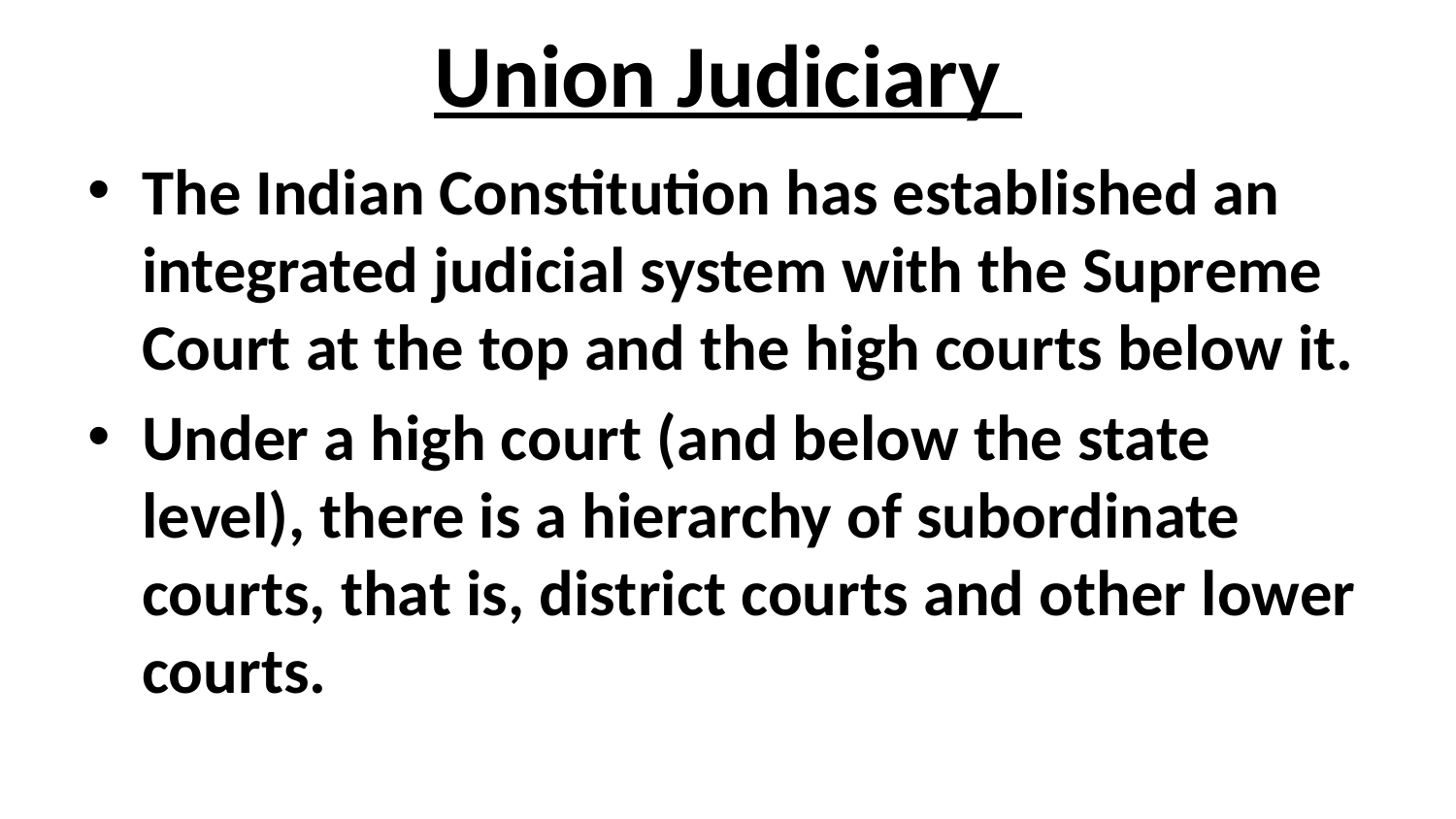

# Union Judiciary
The Indian Constitution has established an integrated judicial system with the Supreme Court at the top and the high courts below it.
Under a high court (and below the state level), there is a hierarchy of subordinate courts, that is, district courts and other lower courts.